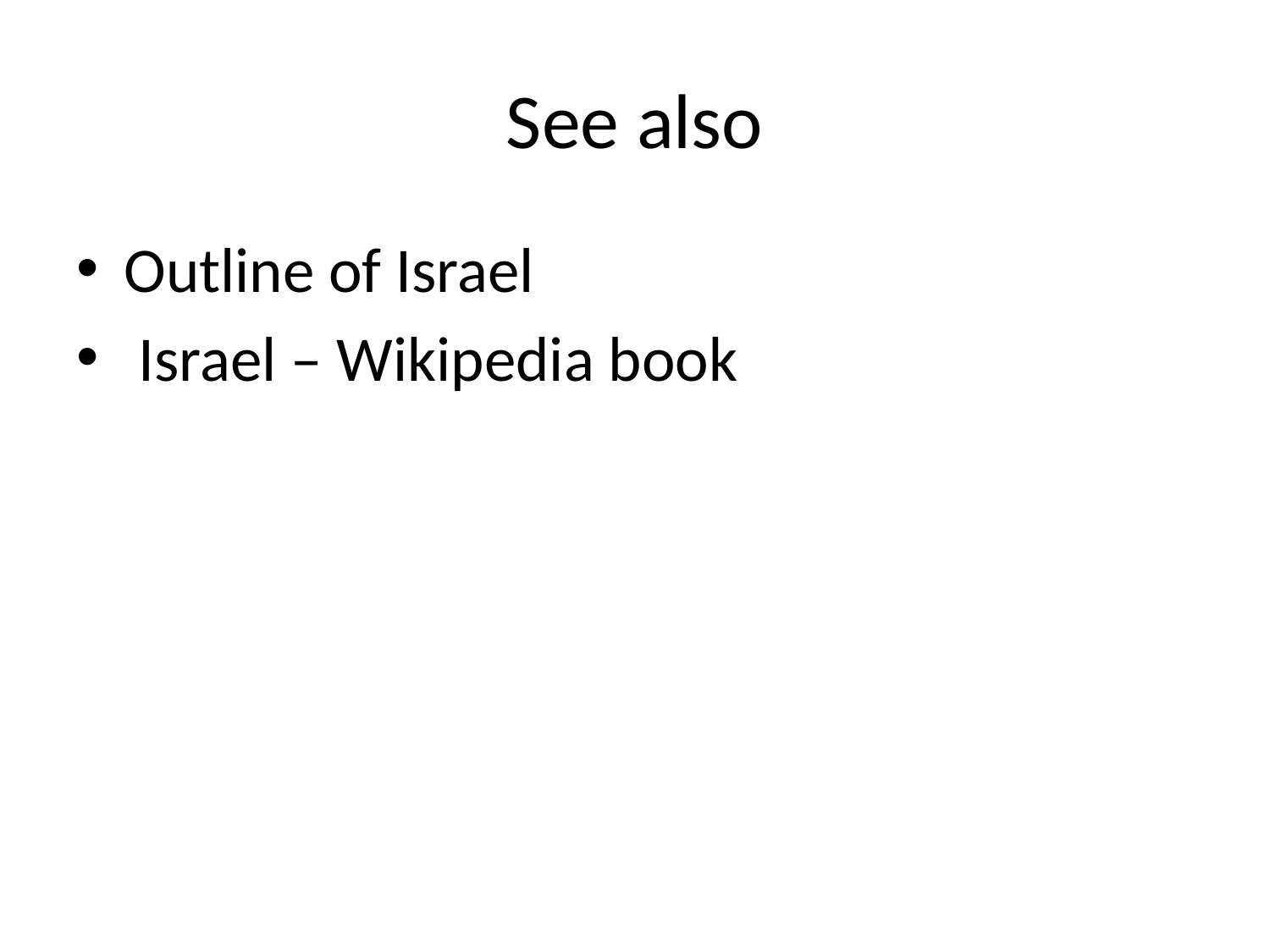

# See also
Outline of Israel
 Israel – Wikipedia book